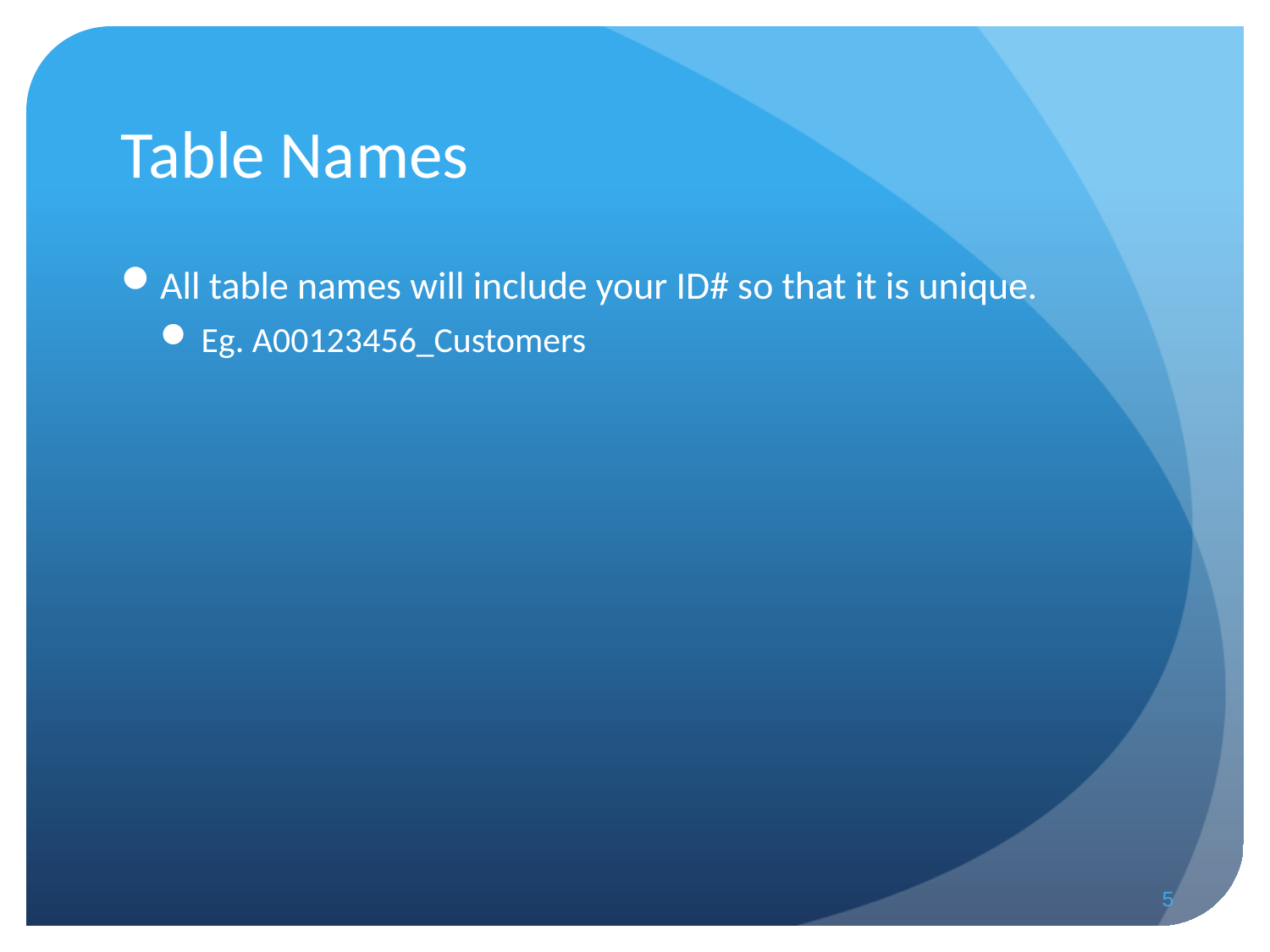

# Table Names
All table names will include your ID# so that it is unique.
Eg. A00123456_Customers

5